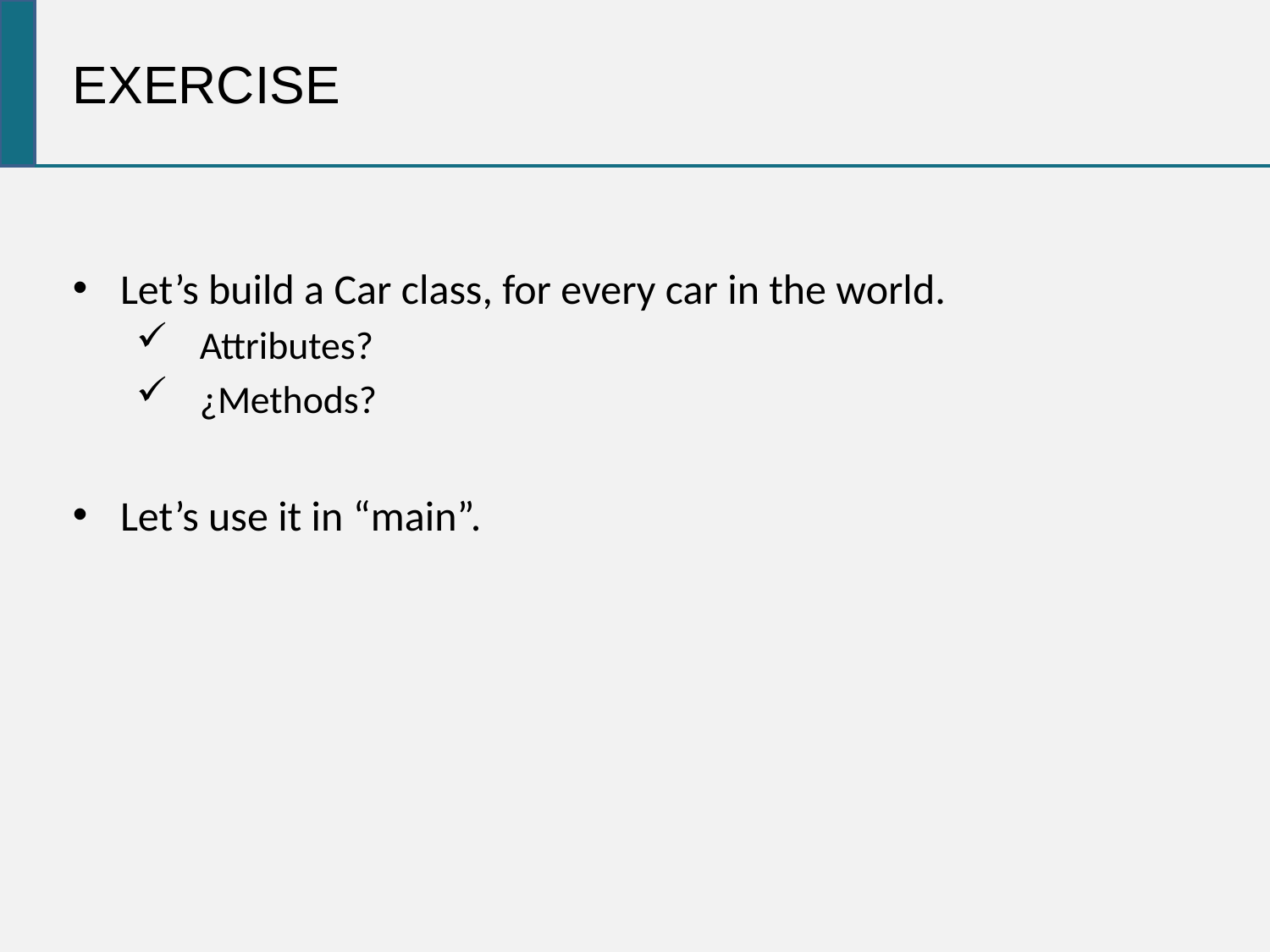

exercise

Let’s build a Car class, for every car in the world.
Attributes?
¿Methods?

Let’s use it in “main”.